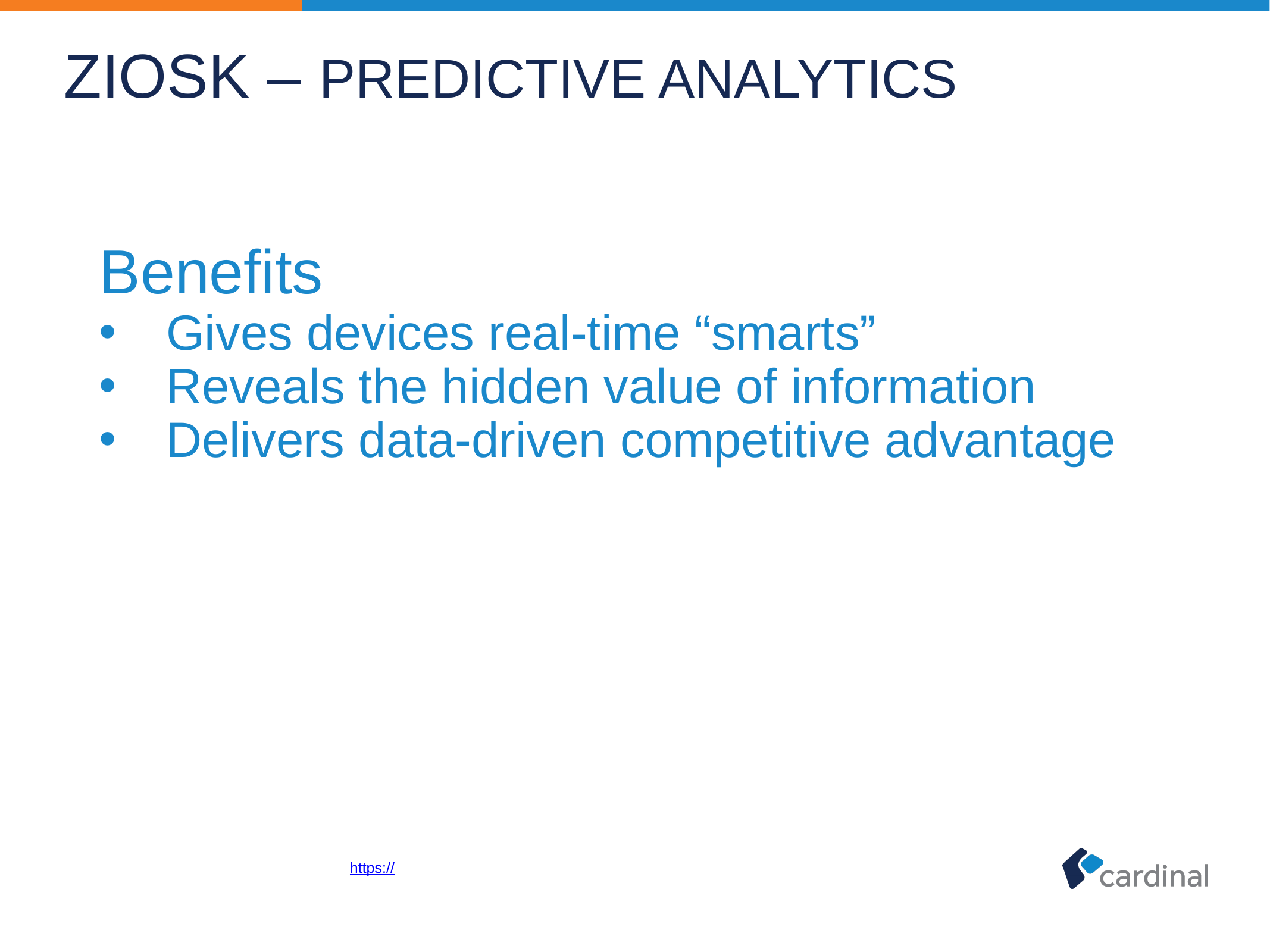

# Ziosk – predictive analytics
Benefits
Gives devices real-time “smarts”
Reveals the hidden value of information
Delivers data-driven competitive advantage
https://customers.microsoft.com/Pages/CustomerStory.aspx?recid=18294